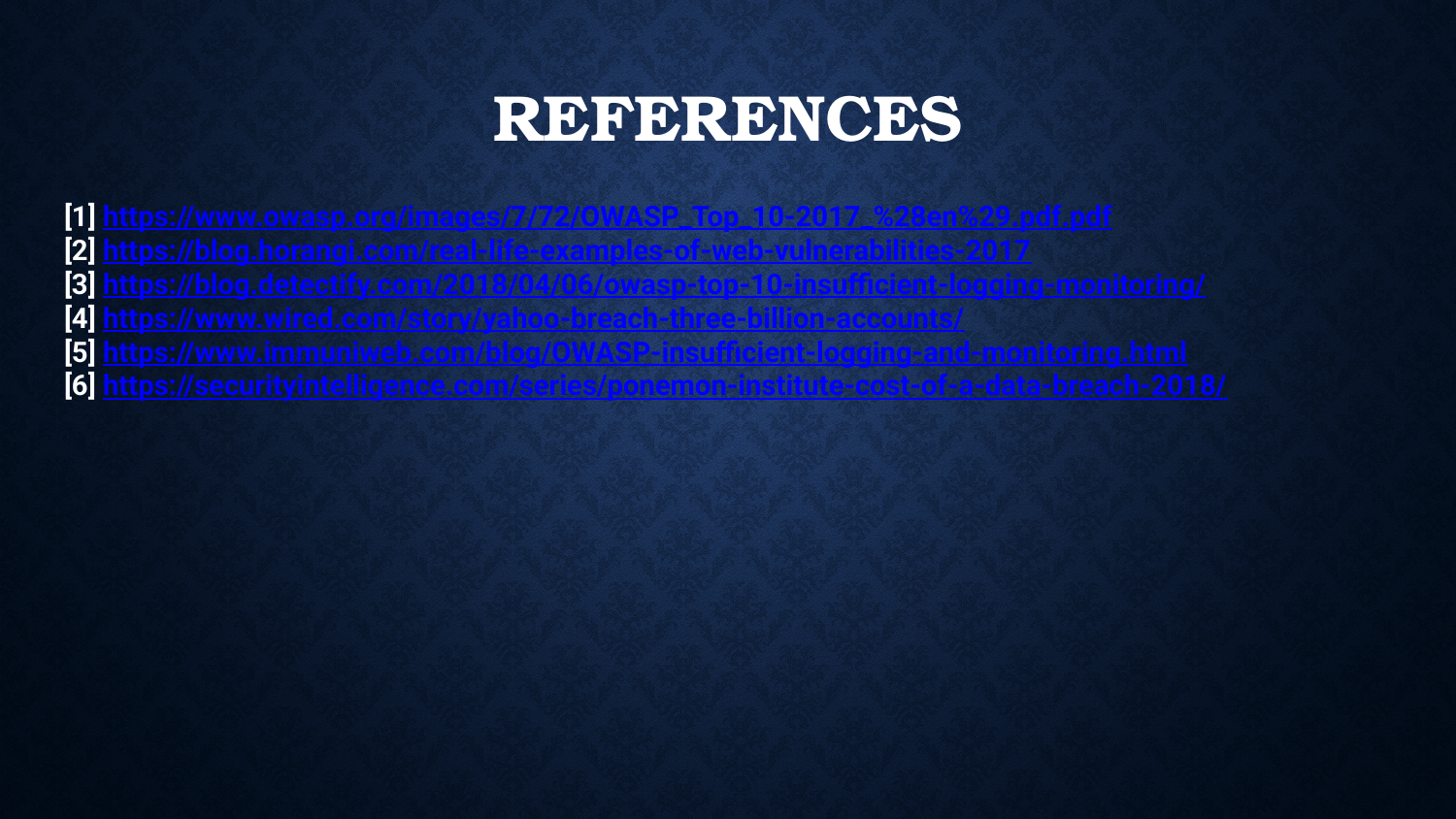

# References
[1] https://www.owasp.org/images/7/72/OWASP_Top_10-2017_%28en%29.pdf.pdf
[2] https://blog.horangi.com/real-life-examples-of-web-vulnerabilities-2017
[3] https://blog.detectify.com/2018/04/06/owasp-top-10-insufficient-logging-monitoring/
[4] https://www.wired.com/story/yahoo-breach-three-billion-accounts/
[5] https://www.immuniweb.com/blog/OWASP-insufficient-logging-and-monitoring.html
[6] https://securityintelligence.com/series/ponemon-institute-cost-of-a-data-breach-2018/